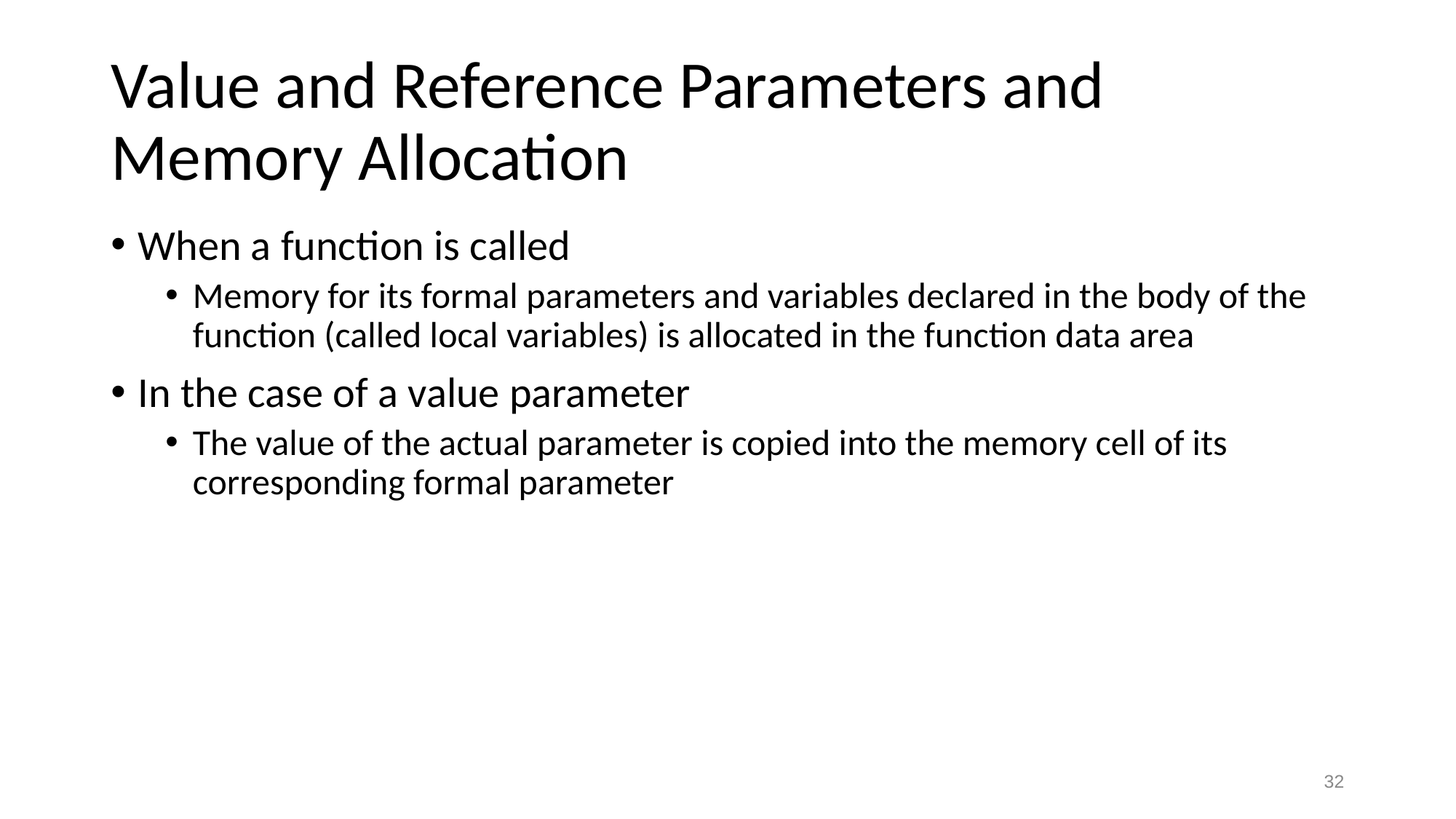

# Value and Reference Parameters and Memory Allocation
When a function is called
Memory for its formal parameters and variables declared in the body of the function (called local variables) is allocated in the function data area
In the case of a value parameter
The value of the actual parameter is copied into the memory cell of its corresponding formal parameter
32